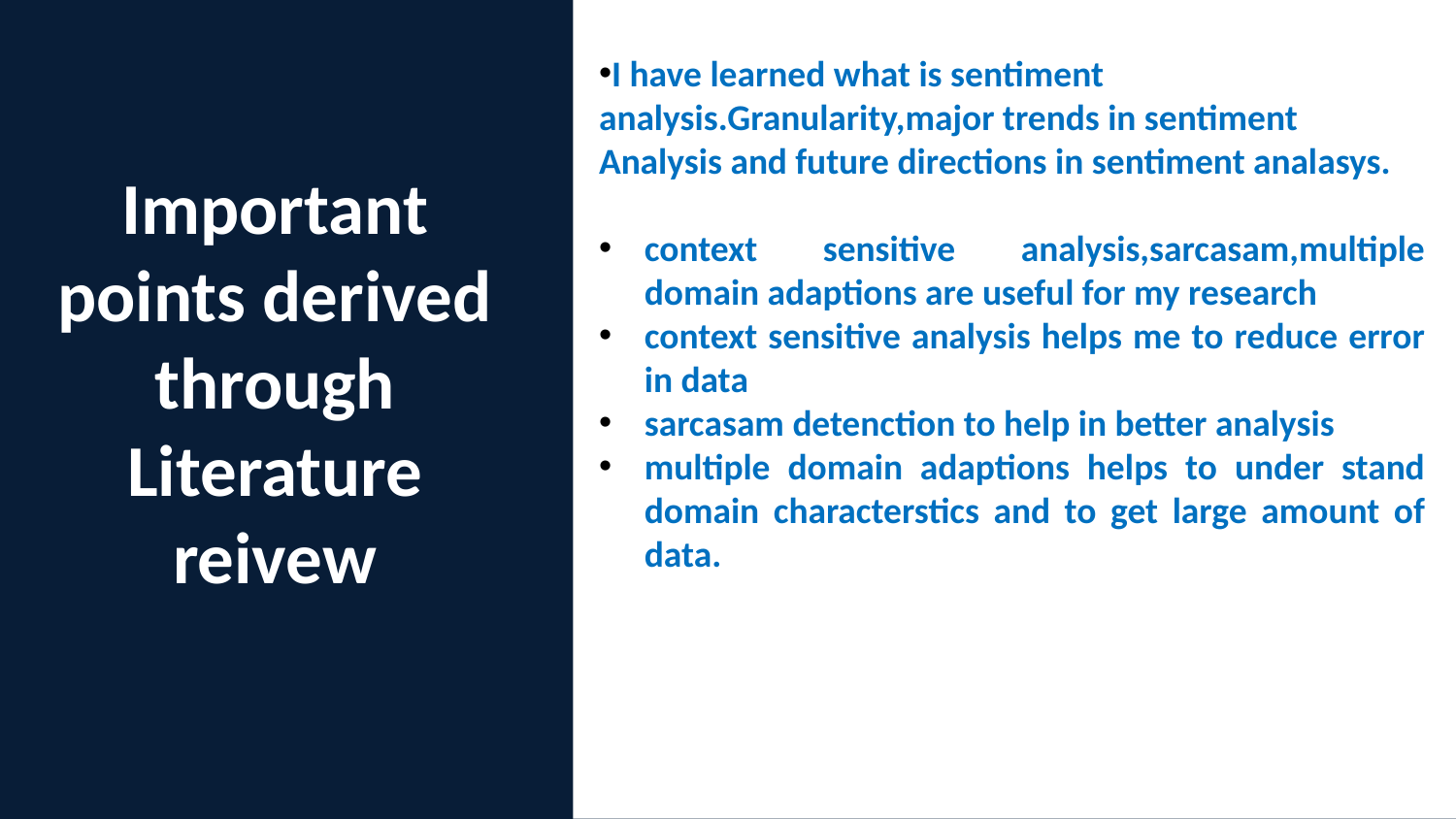

I have learned what is sentiment  analysis.Granularity,major trends in sentiment Analysis and future directions in sentiment analasys.

context sensitive analysis,sarcasam,multiple domain adaptions are useful for my research
context sensitive analysis helps me to reduce error in data
sarcasam detenction to help in better analysis
multiple domain adaptions helps to under stand domain characterstics and to get large amount of data.

# Important points derived through Literature reivew